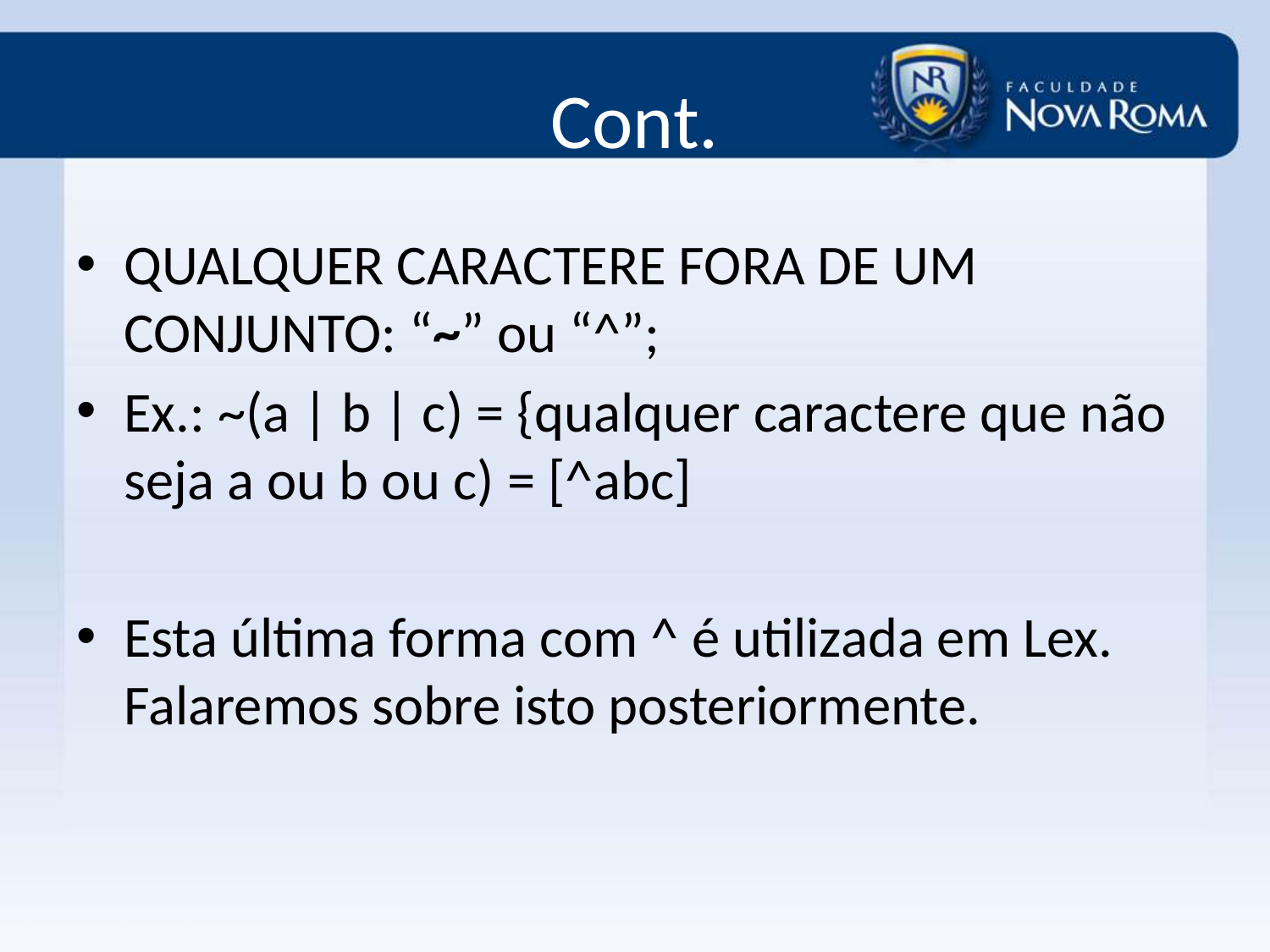

# Cont.
QUALQUER CARACTERE FORA DE UM CONJUNTO: “~” ou “^”;
Ex.: ~(a | b | c) = {qualquer caractere que não seja a ou b ou c) = [^abc]

Esta última forma com ^ é utilizada em Lex. Falaremos sobre isto posteriormente.